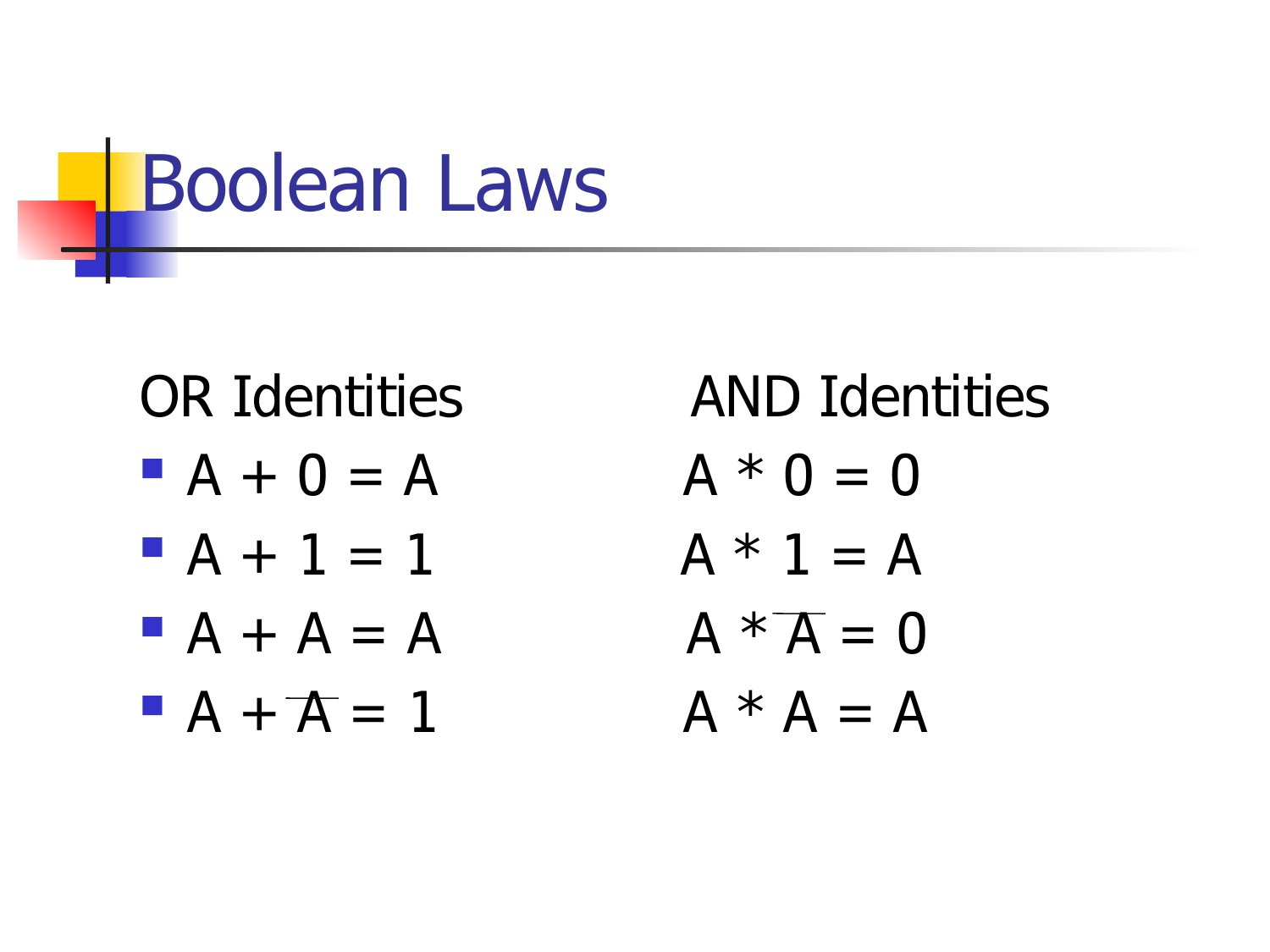

# Boolean Laws

OR Identities             AND Identities
A + 0 = A              A * 0 = 0
A + 1 = 1              A * 1 = A
A + A = A              A * A = 0
A + A = 1              A * A = A